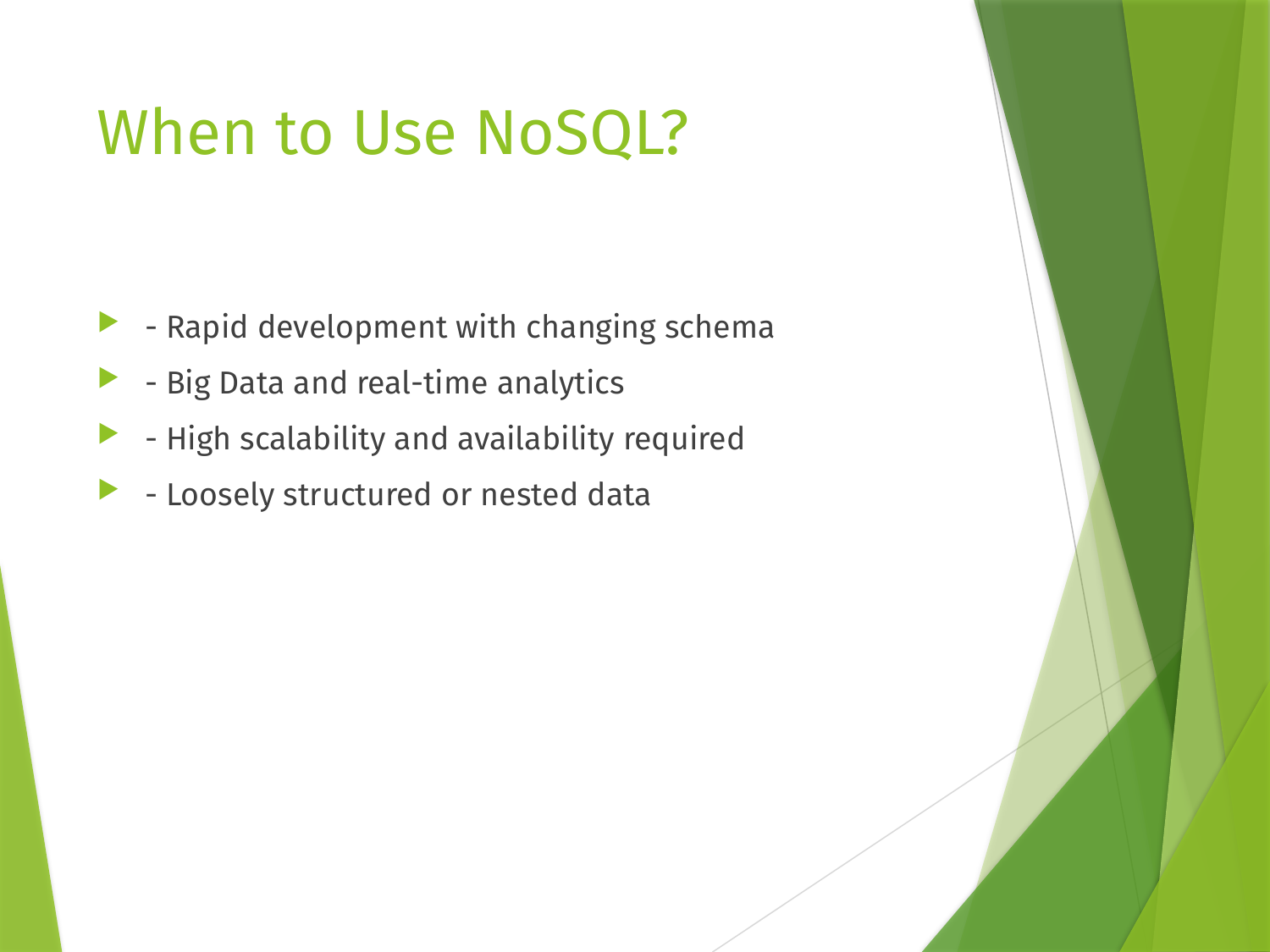

# When to Use NoSQL?
- Rapid development with changing schema
- Big Data and real-time analytics
- High scalability and availability required
- Loosely structured or nested data